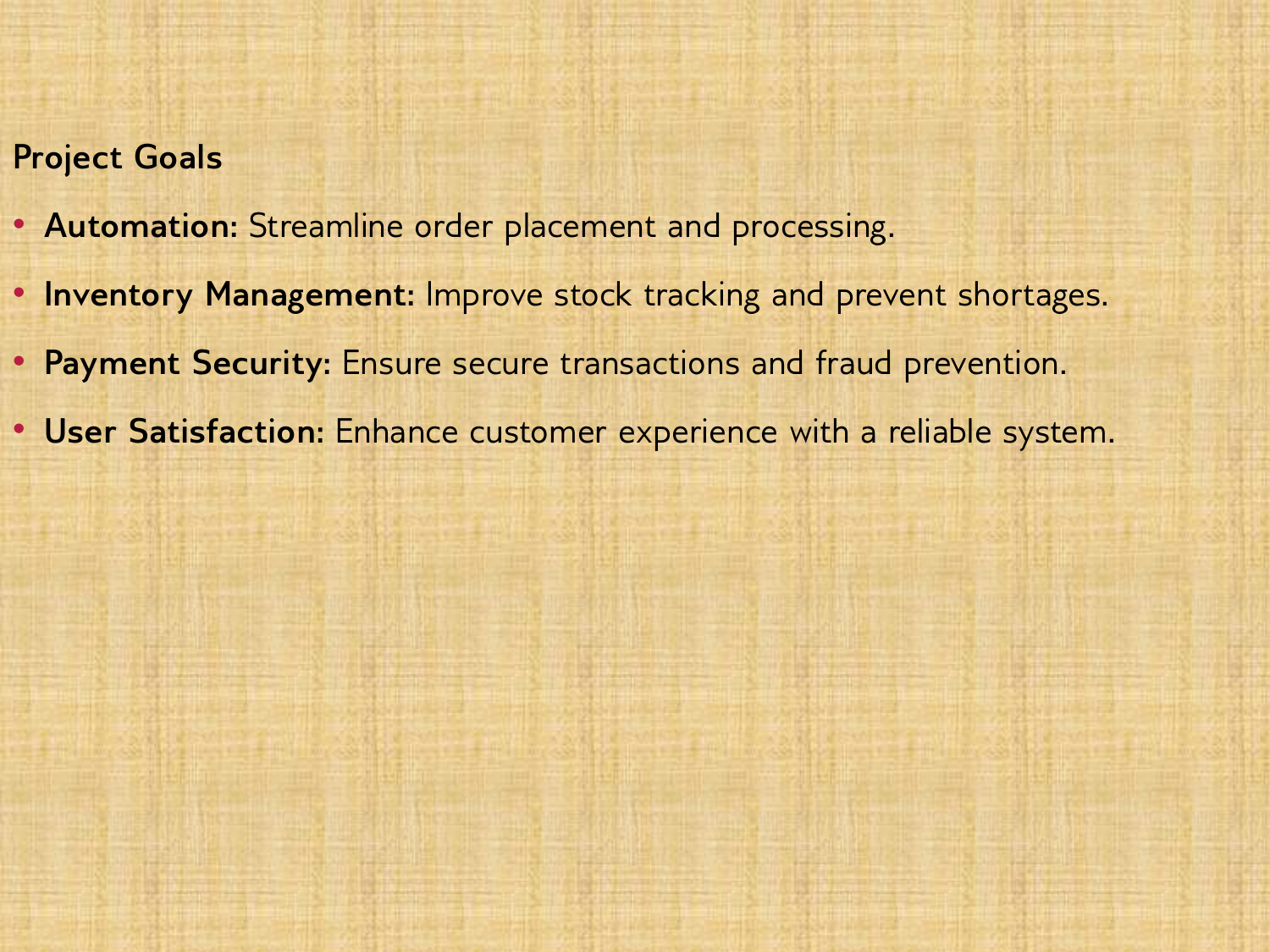

Project Goals
Automation: Streamline order placement and processing.
Inventory Management: Improve stock tracking and prevent shortages.
Payment Security: Ensure secure transactions and fraud prevention.
User Satisfaction: Enhance customer experience with a reliable system.